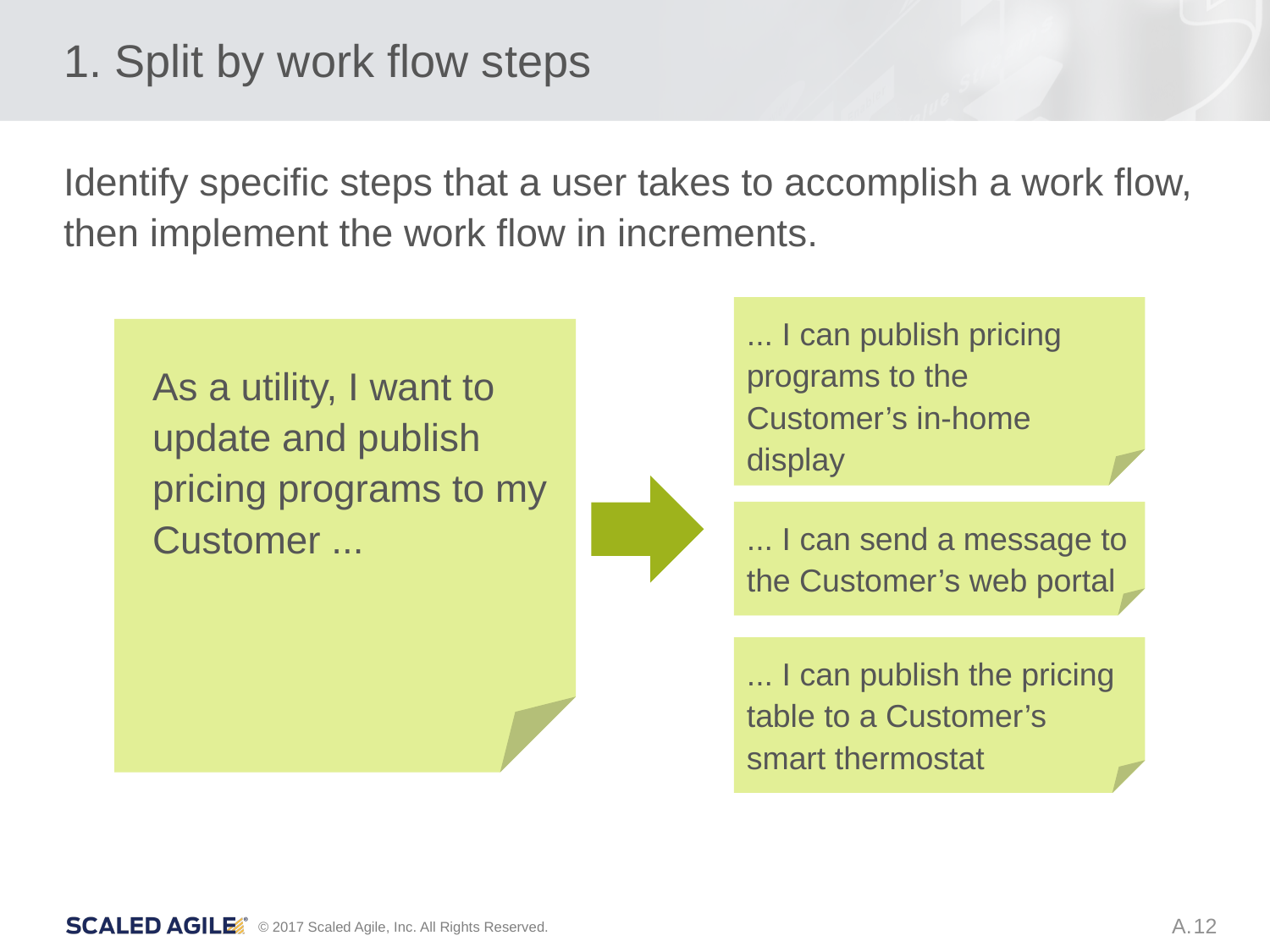

# 1. Split by work flow steps
Identify specific steps that a user takes to accomplish a work flow, then implement the work flow in increments.
... I can publish pricing programs to the Customer’s in-home display
As a utility, I want to update and publish pricing programs to my Customer ...

... I can send a message to the Customer’s web portal
... I can publish the pricing table to a Customer’s smart thermostat